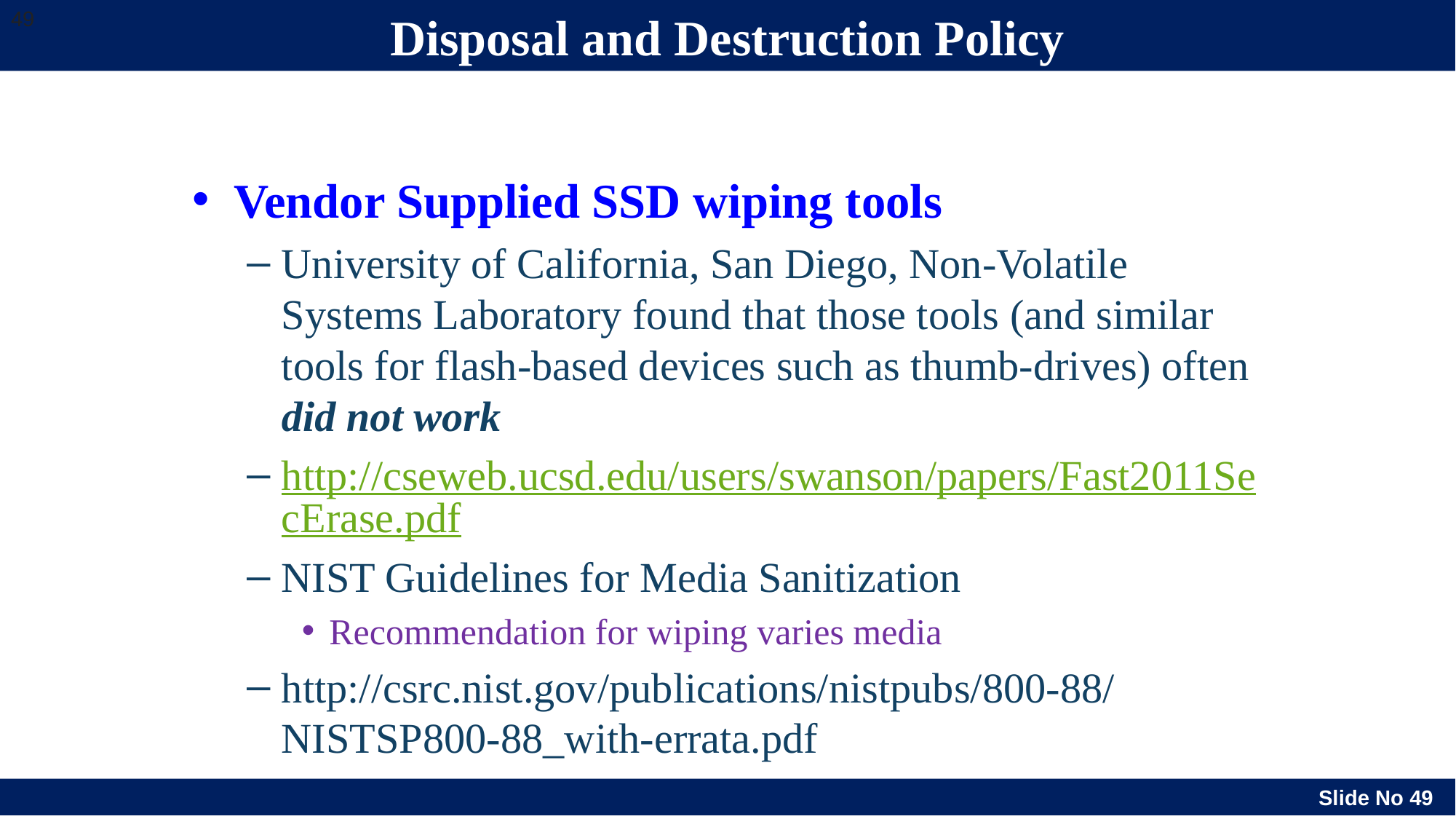

# Disposal and Destruction Policy

49
Vendor Supplied SSD wiping tools
University of California, San Diego, Non-Volatile Systems Laboratory found that those tools (and similar tools for flash-based devices such as thumb-drives) often did not work
http://cseweb.ucsd.edu/users/swanson/papers/Fast2011SecErase.pdf
NIST Guidelines for Media Sanitization
Recommendation for wiping varies media
http://csrc.nist.gov/publications/nistpubs/800-88/NISTSP800-88_with-errata.pdf